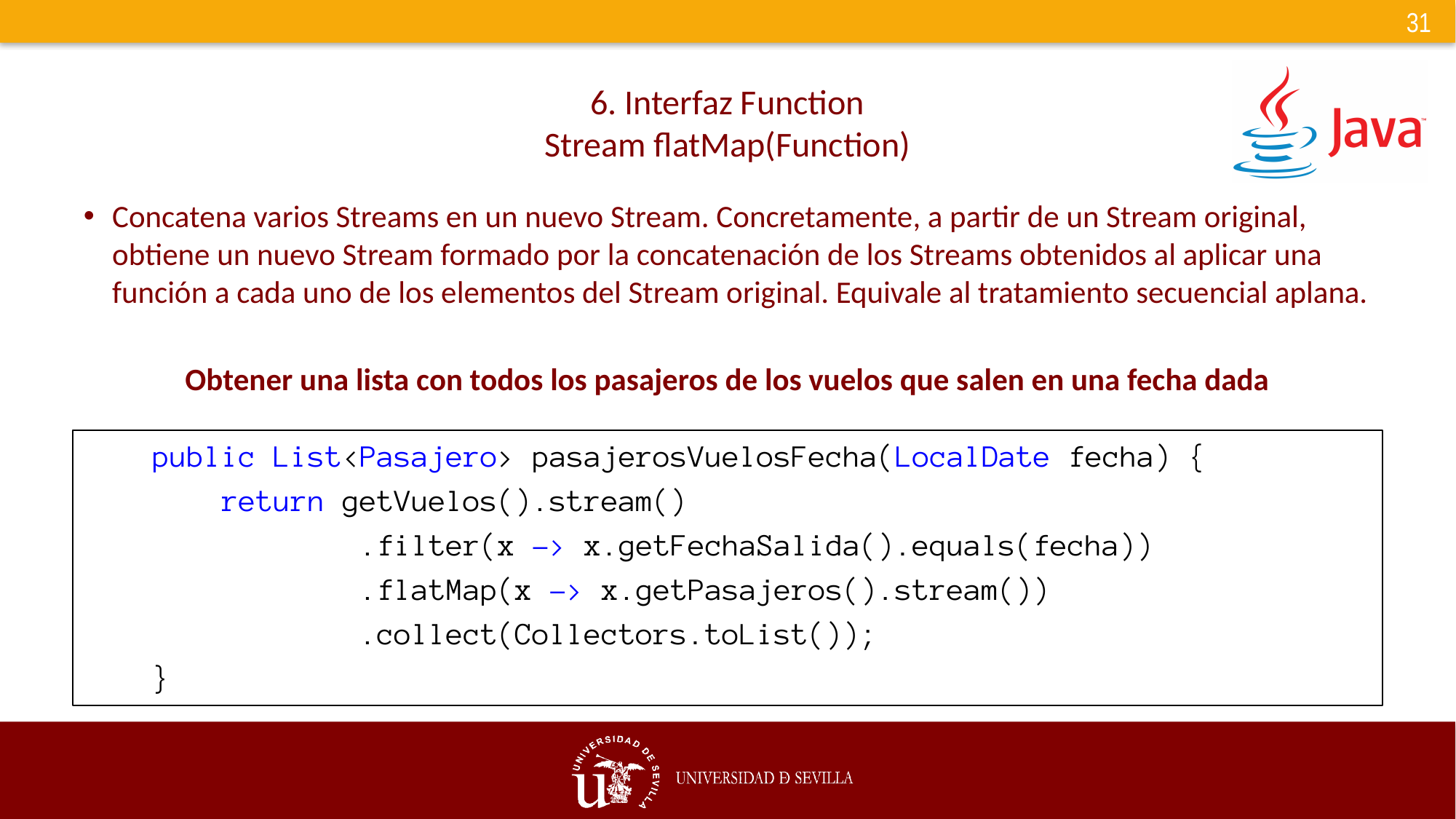

# 6. Interfaz Function Stream flatMap(Function)
Concatena varios Streams en un nuevo Stream. Concretamente, a partir de un Stream original, obtiene un nuevo Stream formado por la concatenación de los Streams obtenidos al aplicar una función a cada uno de los elementos del Stream original. Equivale al tratamiento secuencial aplana.

Obtener una lista con todos los pasajeros de los vuelos que salen en una fecha dada
    public List<Pasajero> pasajerosVuelosFecha(LocalDate fecha) {
        return getVuelos().stream()
                .filter(x -> x.getFechaSalida().equals(fecha))
                .flatMap(x -> x.getPasajeros().stream())
                .collect(Collectors.toList());
    }